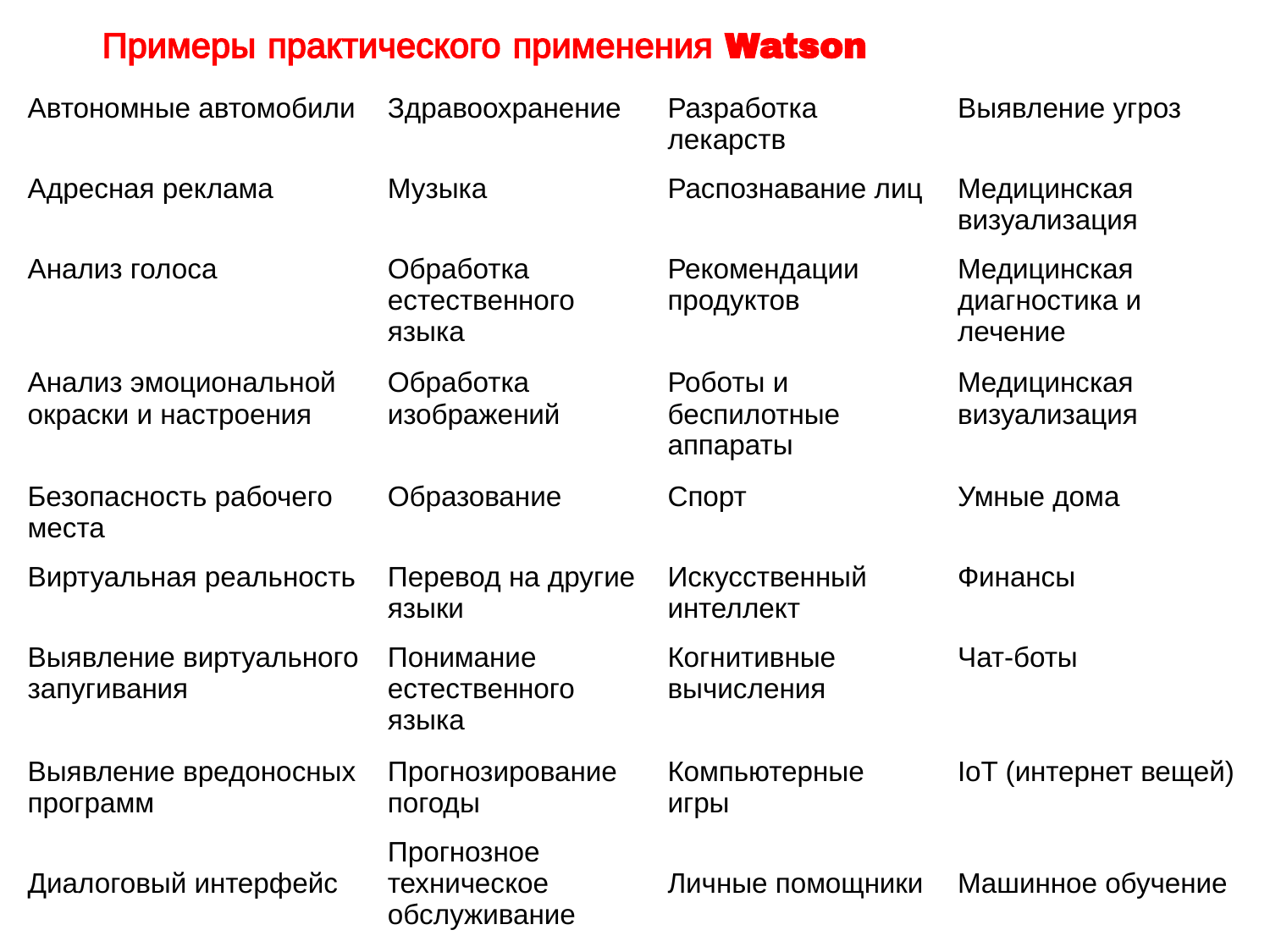

Примеры практического применения Watson
| Автономные автомобили | Здравоохранение | Разработка лекарств | Выявление угроз |
| --- | --- | --- | --- |
| Адресная реклама | Музыка | Распознавание лиц | Медицинская визуализация |
| Анализ голоса | Обработка естественного языка | Рекомендации продуктов | Медицинская диагностика и лечение |
| Анализ эмоциональной окраски и настроения | Обработка изображений | Роботы и беспилотные аппараты | Медицинская визуализация |
| Безопасность рабочего места | Образование | Спорт | Умные дома |
| Виртуальная реальность | Перевод на другие языки | Искусственный интеллект | Финансы |
| Выявление виртуального запугивания | Понимание естественного языка | Когнитивные вычисления | Чат-боты |
| Выявление вредоносных программ | Прогнозирование погоды | Компьютерные игры | IoT (интернет вещей) |
| Диалоговый интерфейс | Прогнозное техническое обслуживание | Личные помощники | Машинное обучение |